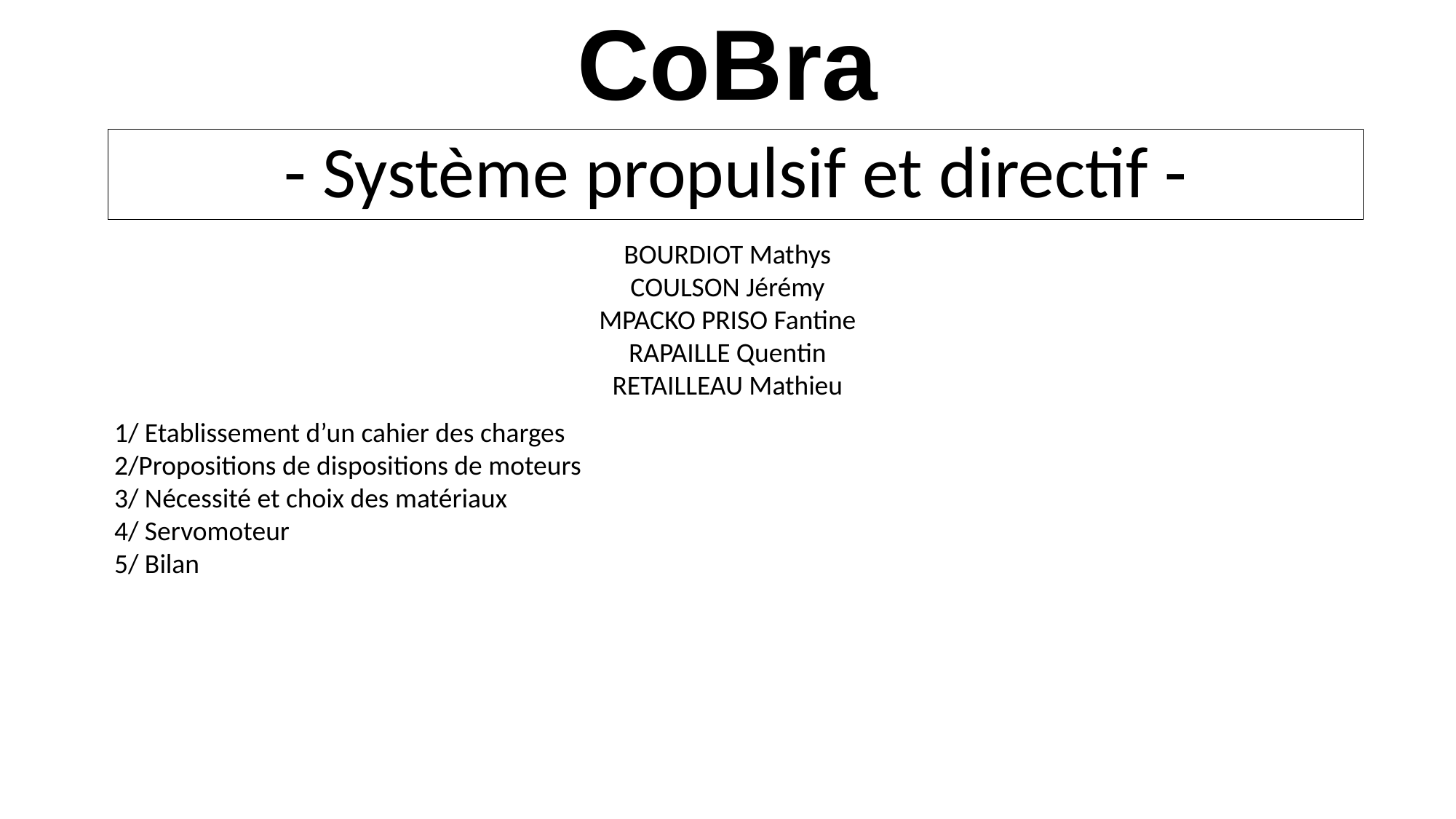

# CoBra
- Système propulsif et directif -
BOURDIOT Mathys
COULSON Jérémy
MPACKO PRISO Fantine
RAPAILLE Quentin
RETAILLEAU Mathieu

1/ Etablissement d’un cahier des charges
2/Propositions de dispositions de moteurs
3/ Nécessité et choix des matériaux
4/ Servomoteur
5/ Bilan